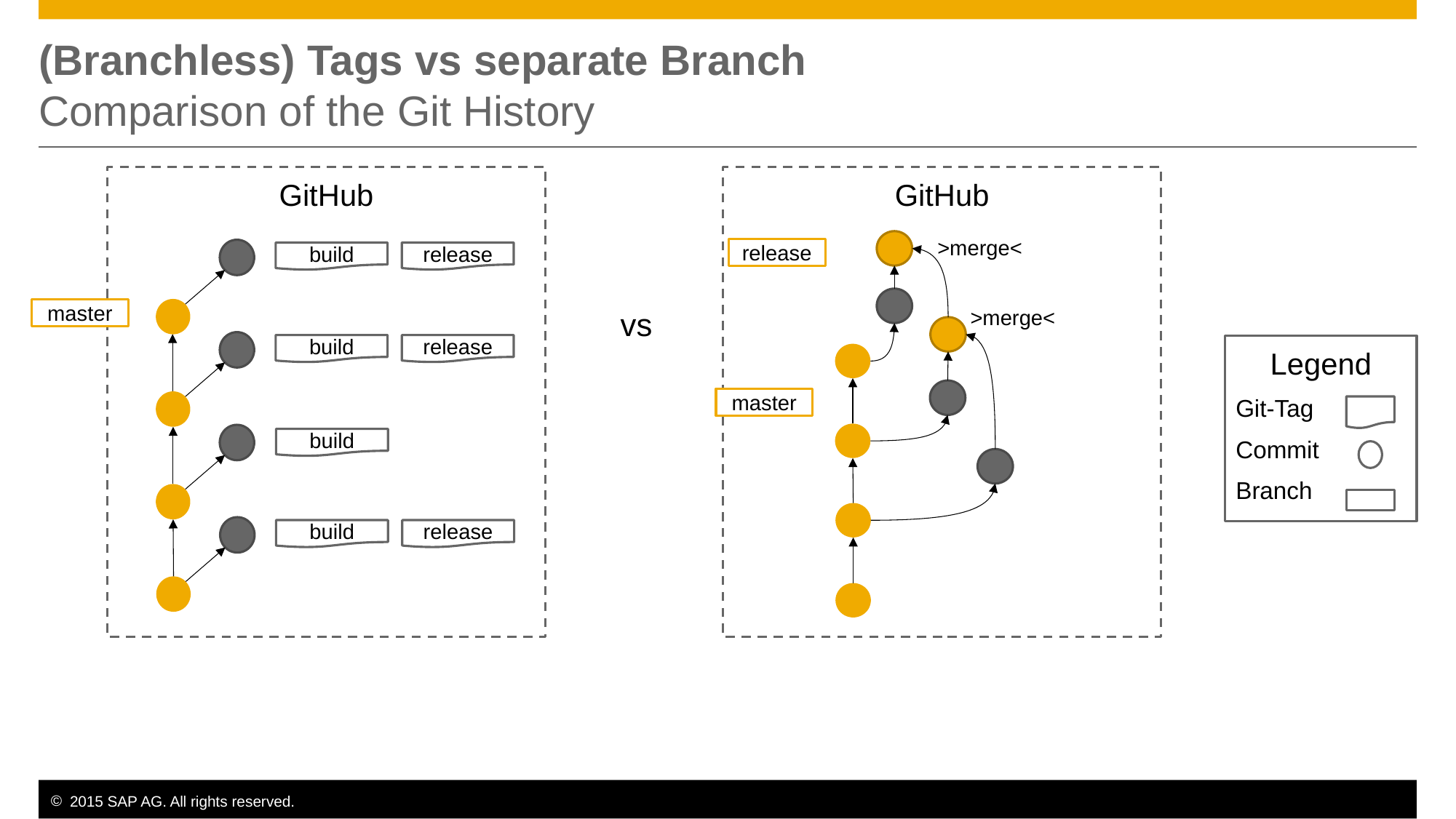

# (Branchless) Tags vs separate Branch Comparison of the Git History
GitHub
GitHub

>merge<
release

build
release

master
vs

>merge<

build
release
Legend
Git-Tag
Commit
Branch

master

build

build
release